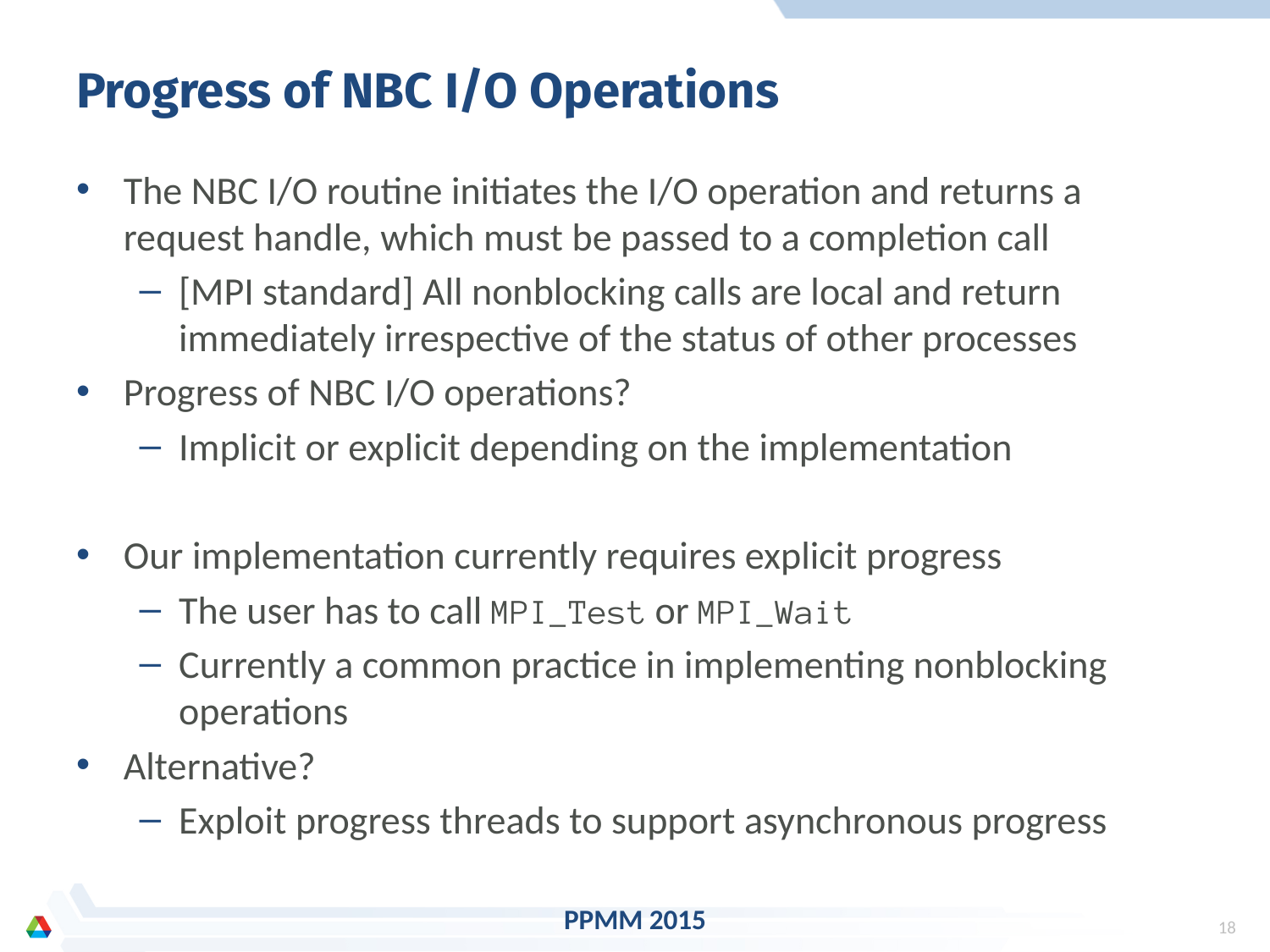

# Progress of NBC I/O Operations
The NBC I/O routine initiates the I/O operation and returns a request handle, which must be passed to a completion call
[MPI standard] All nonblocking calls are local and return immediately irrespective of the status of other processes
Progress of NBC I/O operations?
Implicit or explicit depending on the implementation

Our implementation currently requires explicit progress
The user has to call MPI_Test or MPI_Wait
Currently a common practice in implementing nonblocking operations
Alternative?
Exploit progress threads to support asynchronous progress
PPMM 2015
18